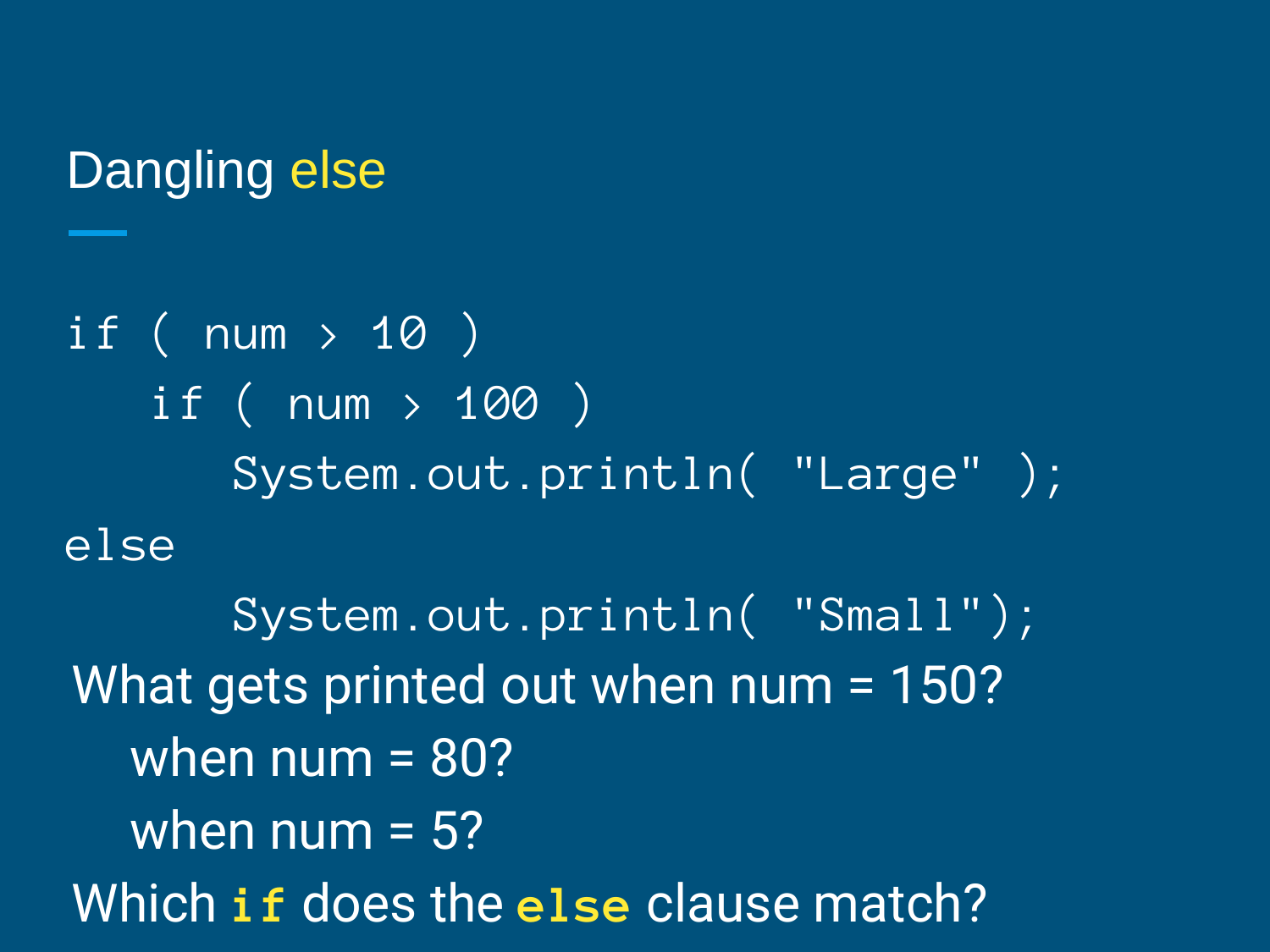

# Dangling else
if ( num > 10 )
   if ( num > 100 )
      System.out.println( "Large" );
else
      System.out.println( "Small");
What gets printed out when num = 150?
when num = 80?
when num = 5?
Which if does the else clause match?